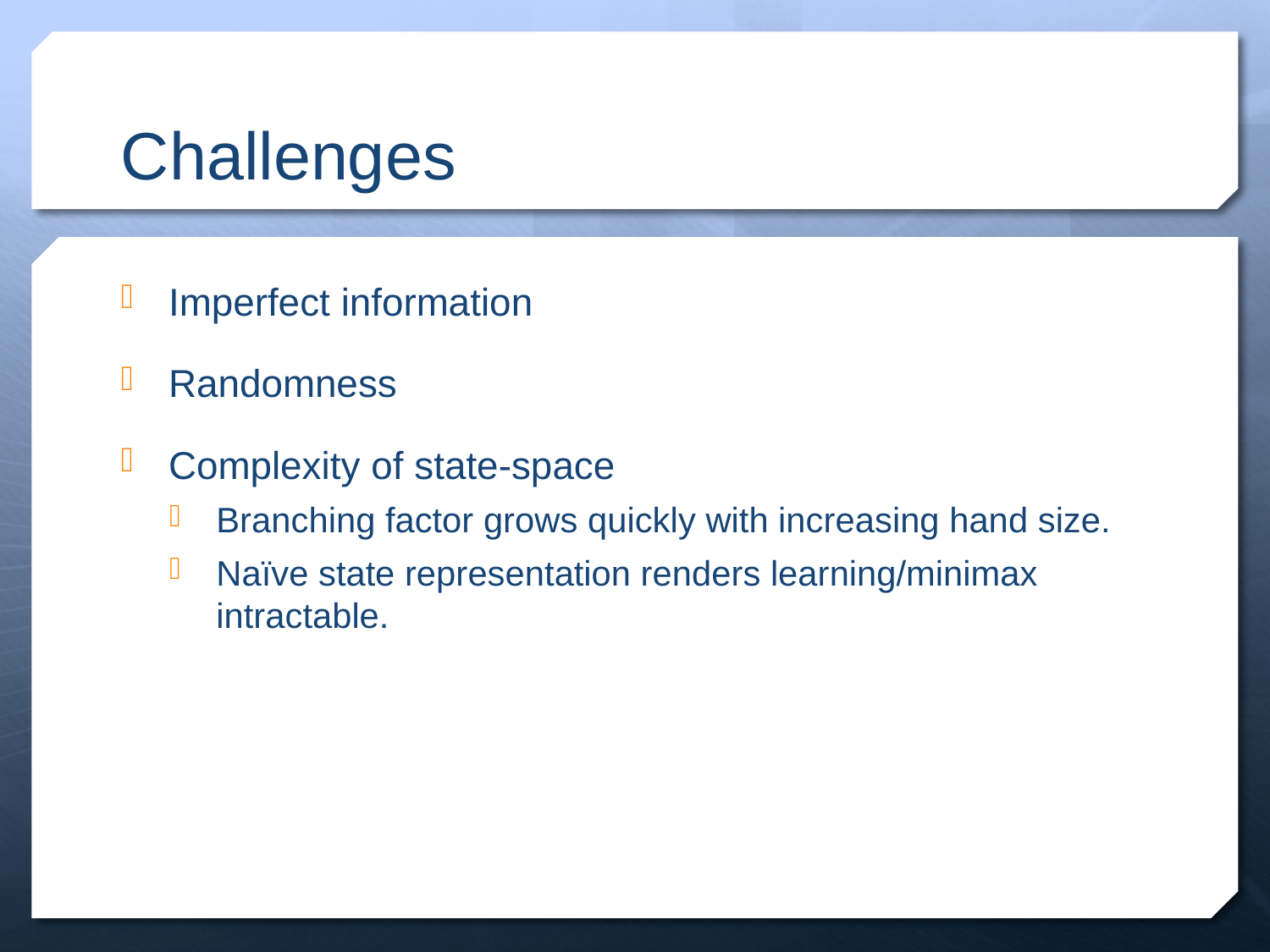

# Challenges
Imperfect information
Randomness
Complexity of state-space
Branching factor grows quickly with increasing hand size.
Naïve state representation renders learning/minimax intractable.